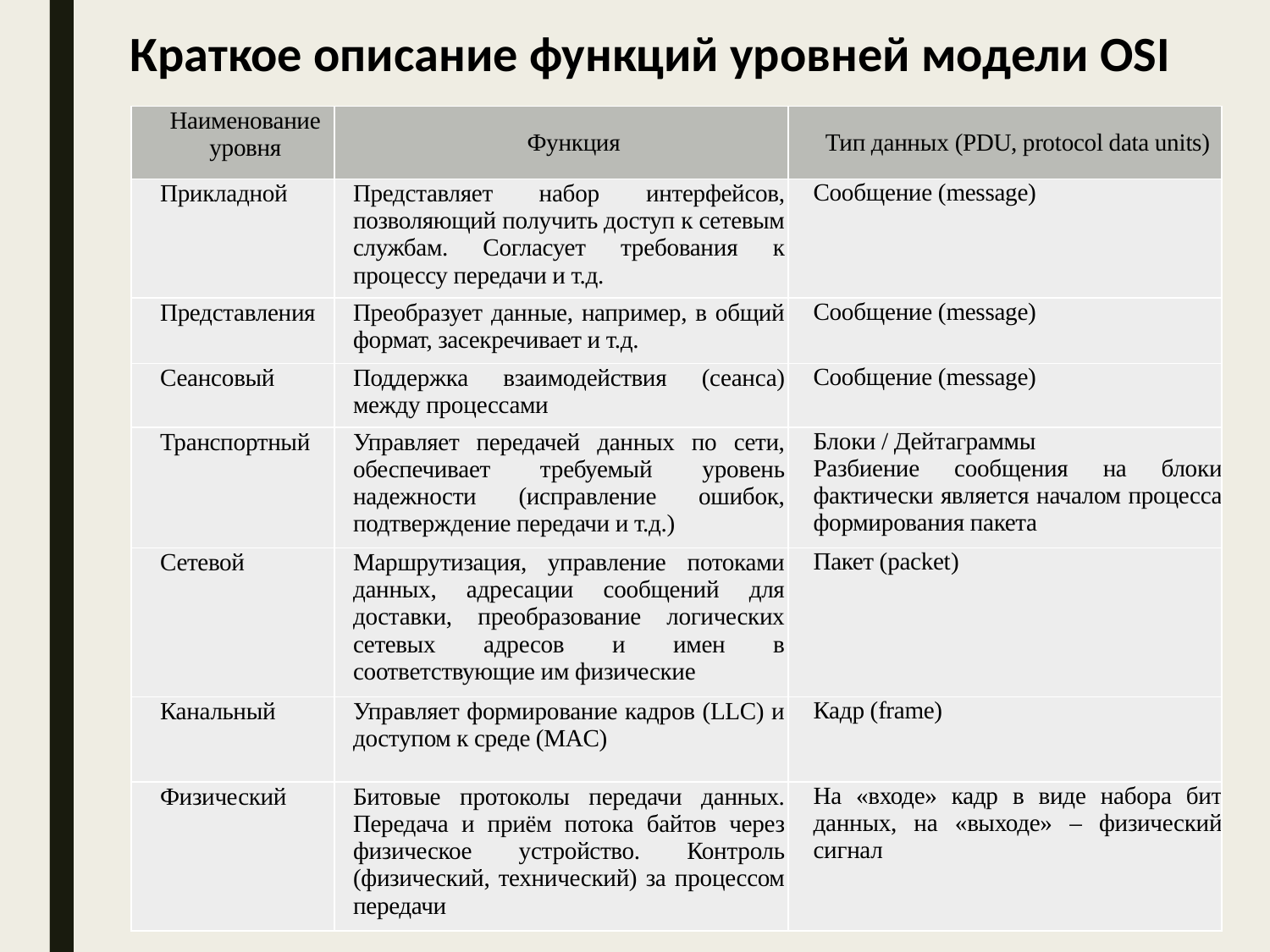

Краткое описание функций уровней модели OSI
| Наименование уровня | Функция | Тип данных (PDU, protocol data units) |
| --- | --- | --- |
| Прикладной | Представляет набор интерфейсов, позволяющий получить доступ к сетевым службам. Согласует требования к процессу передачи и т.д. | Сообщение (message) |
| Представления | Преобразует данные, например, в общий формат, засекречивает и т.д. | Сообщение (message) |
| Сеансовый | Поддержка взаимодействия (сеанса) между процессами | Сообщение (message) |
| Транспортный | Управляет передачей данных по сети, обеспечивает требуемый уровень надежности (исправление ошибок, подтверждение передачи и т.д.) | Блоки / Дейтаграммы Разбиение сообщения на блоки фактически является началом процесса формирования пакета |
| Сетевой | Маршрутизация, управление потоками данных, адресации сообщений для доставки, преобразование логических сетевых адресов и имен в соответствующие им физические | Пакет (packet) |
| Канальный | Управляет формирование кадров (LLC) и доступом к среде (MAC) | Кадр (frame) |
| Физический | Битовые протоколы передачи данных. Передача и приём потока байтов через физическое устройство. Контроль (физический, технический) за процессом передачи | На «входе» кадр в виде набора бит данных, на «выходе» – физический сигнал |